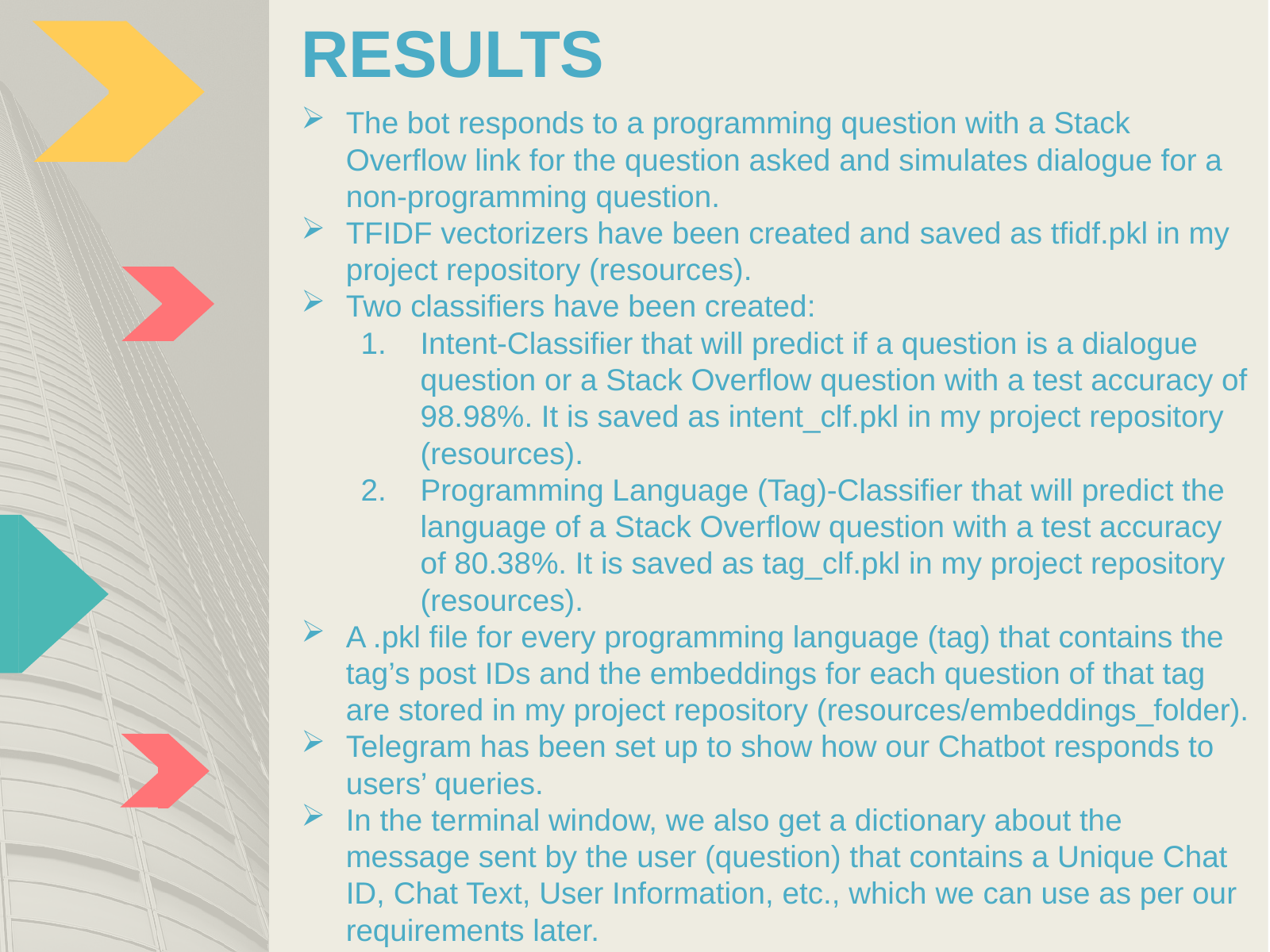

# RESULTS

The bot responds to a programming question with a Stack Overflow link for the question asked and simulates dialogue for a non-programming question.
TFIDF vectorizers have been created and saved as tfidf.pkl in my project repository (resources).
Two classifiers have been created:
Intent-Classifier that will predict if a question is a dialogue question or a Stack Overflow question with a test accuracy of 98.98%. It is saved as intent_clf.pkl in my project repository (resources).
Programming Language (Tag)-Classifier that will predict the language of a Stack Overflow question with a test accuracy of 80.38%. It is saved as tag_clf.pkl in my project repository (resources).
A .pkl file for every programming language (tag) that contains the tag’s post IDs and the embeddings for each question of that tag are stored in my project repository (resources/embeddings_folder).
Telegram has been set up to show how our Chatbot responds to users’ queries.
In the terminal window, we also get a dictionary about the message sent by the user (question) that contains a Unique Chat ID, Chat Text, User Information, etc., which we can use as per our requirements later.